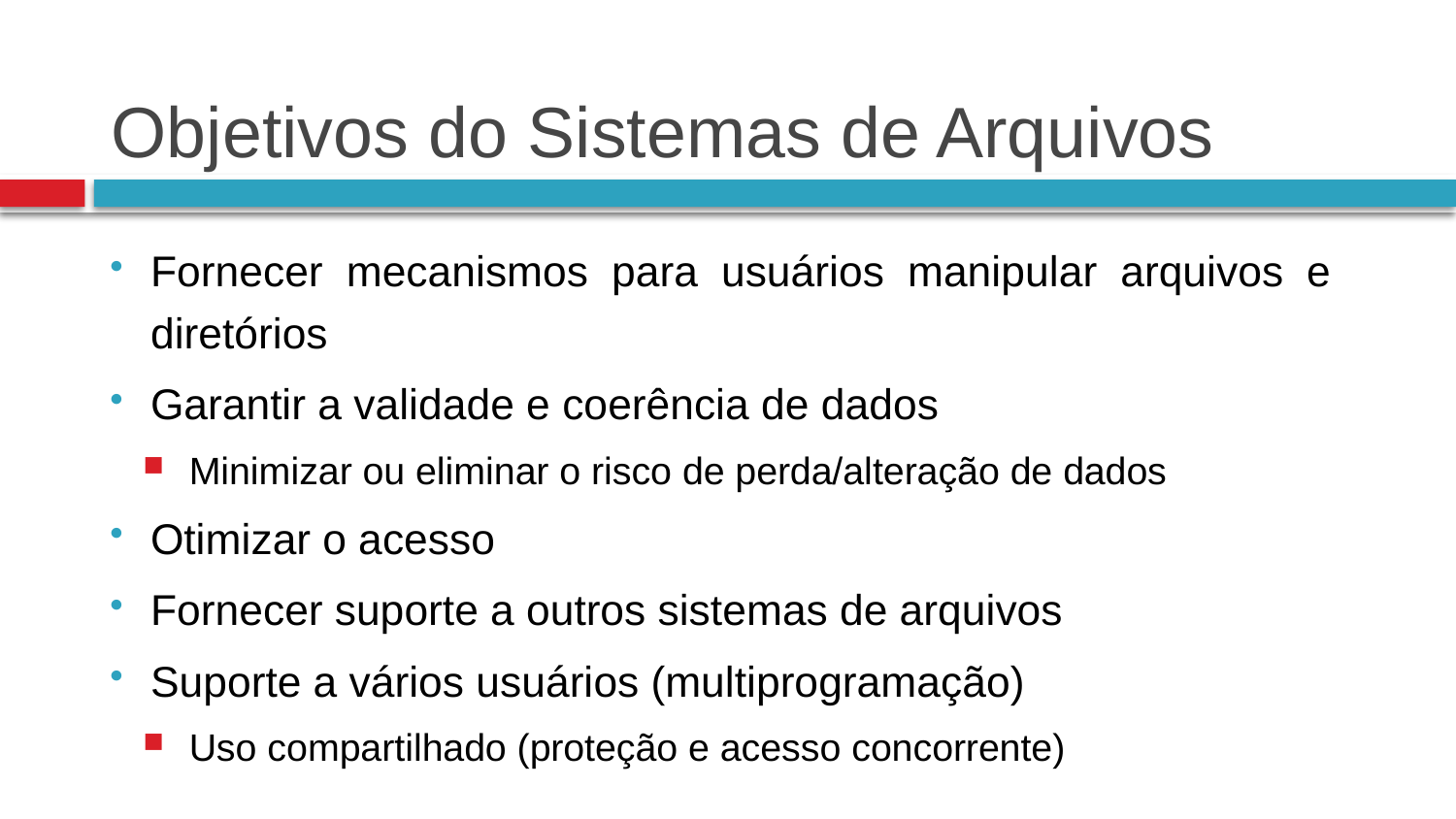

# Objetivos do Sistemas de Arquivos
Fornecer mecanismos para usuários manipular arquivos e diretórios
Garantir a validade e coerência de dados
Minimizar ou eliminar o risco de perda/alteração de dados
Otimizar o acesso
Fornecer suporte a outros sistemas de arquivos
Suporte a vários usuários (multiprogramação)
Uso compartilhado (proteção e acesso concorrente)